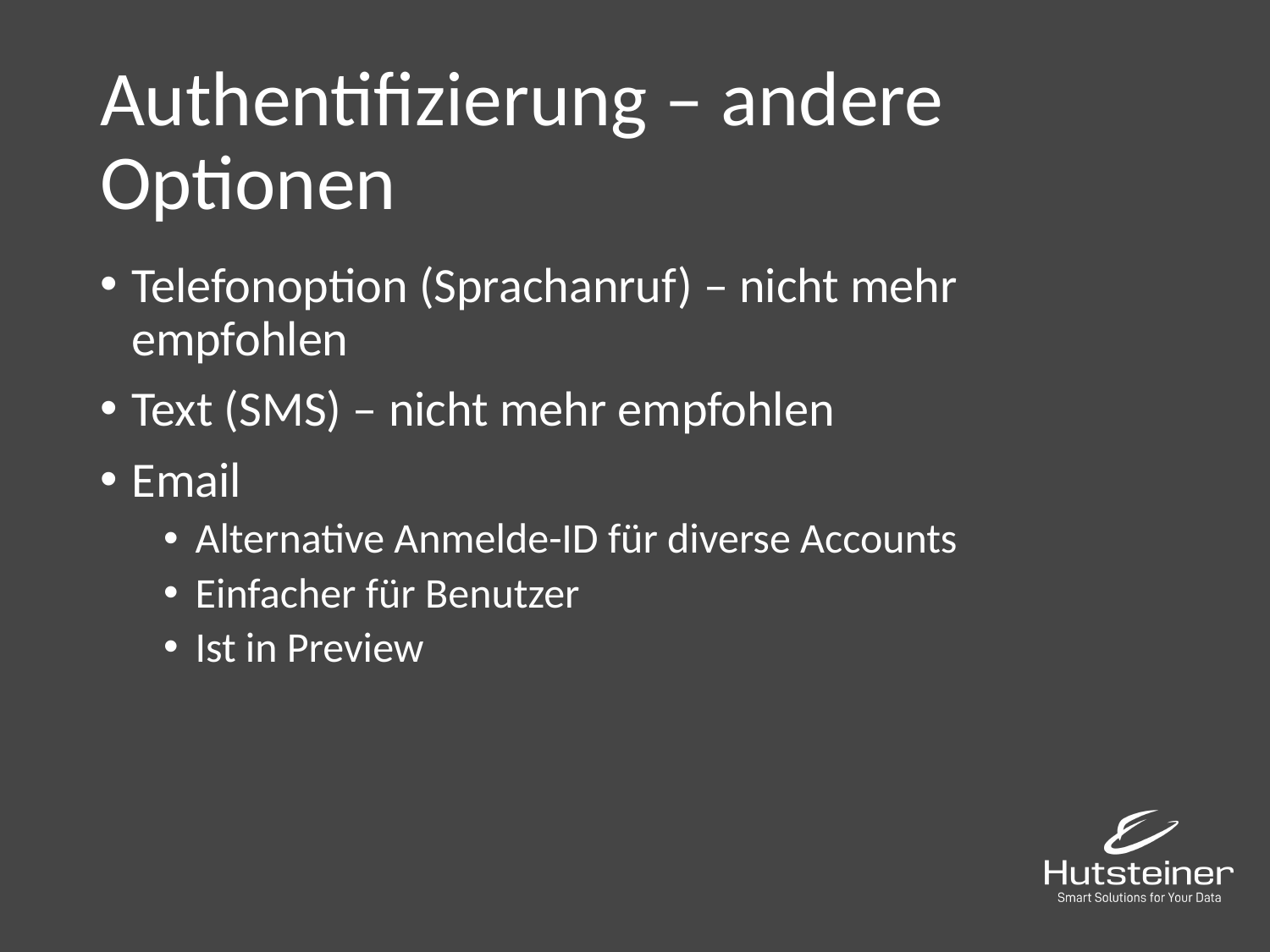

# Authentifizierung – andere Optionen
Telefonoption (Sprachanruf) – nicht mehr empfohlen
Text (SMS) – nicht mehr empfohlen
Email
Alternative Anmelde-ID für diverse Accounts
Einfacher für Benutzer
Ist in Preview